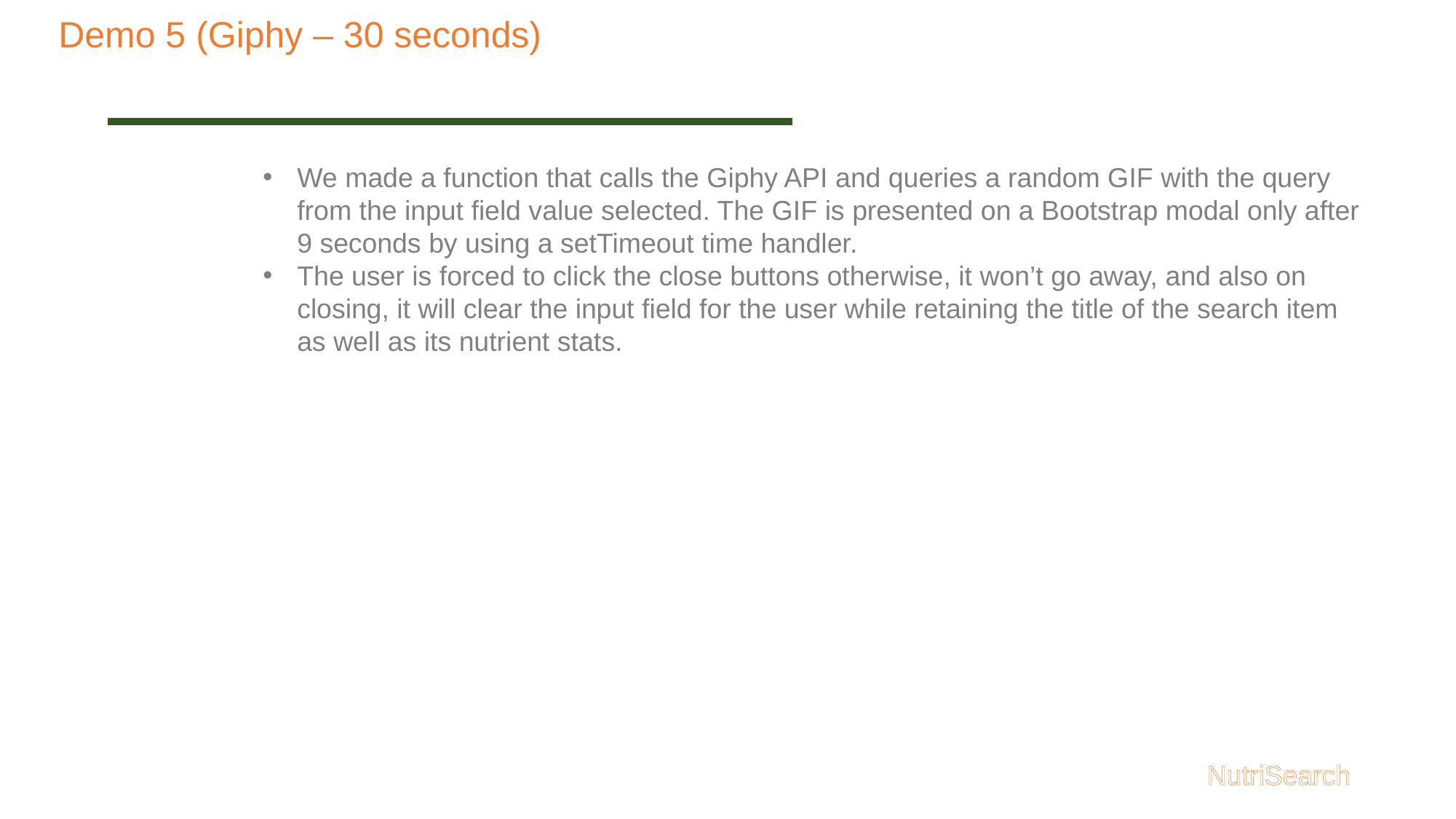

Demo 5 (Giphy – 30 seconds)
We made a function that calls the Giphy API and queries a random GIF with the query from the input field value selected. The GIF is presented on a Bootstrap modal only after 9 seconds by using a setTimeout time handler.
The user is forced to click the close buttons otherwise, it won’t go away, and also on closing, it will clear the input field for the user while retaining the title of the search item as well as its nutrient stats.

NutriSearch